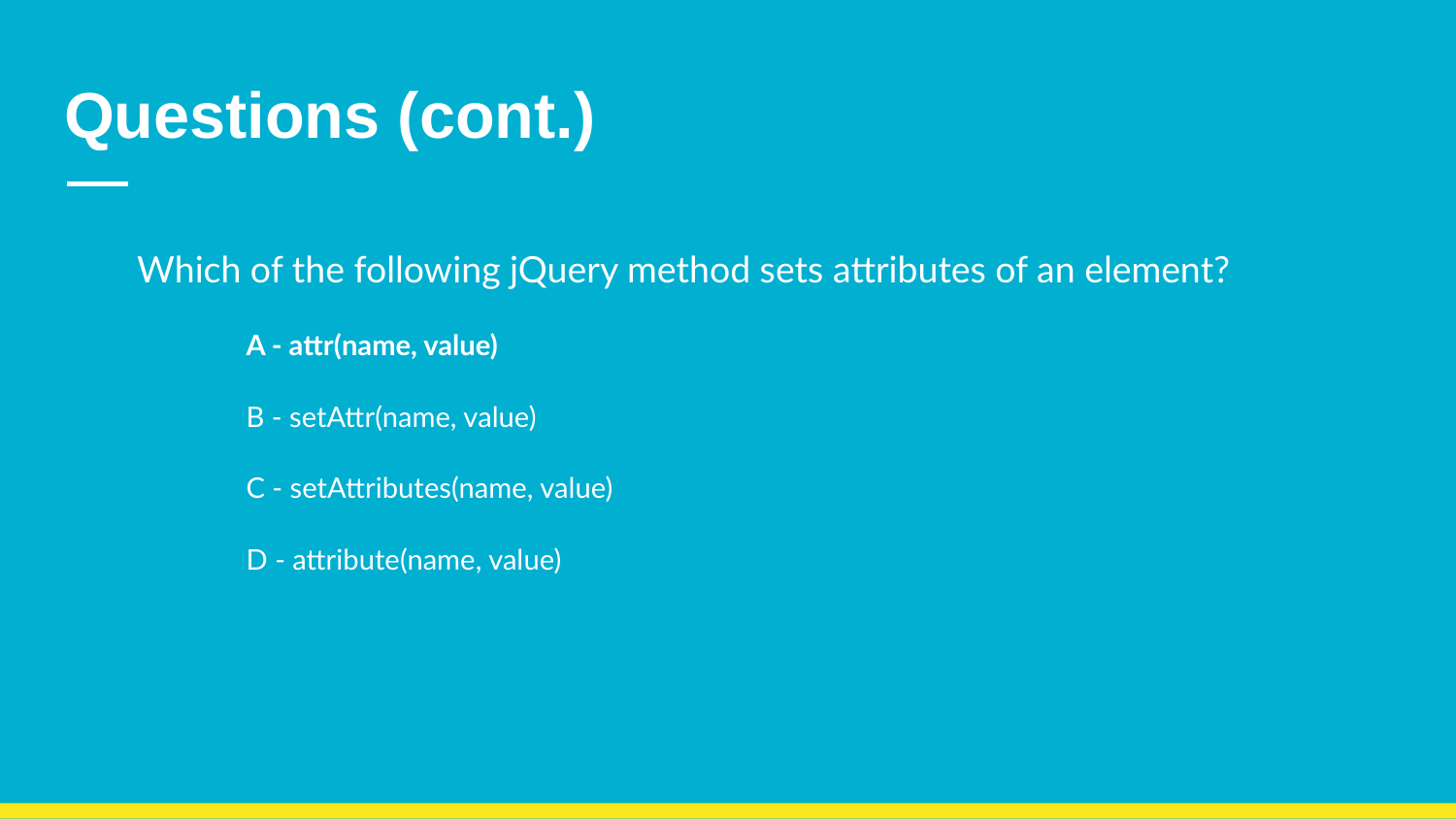

# Questions (cont.)
Which of the following jQuery method sets attributes of an element?
A - attr(name, value)
B - setAttr(name, value)
C - setAttributes(name, value)
D - attribute(name, value)